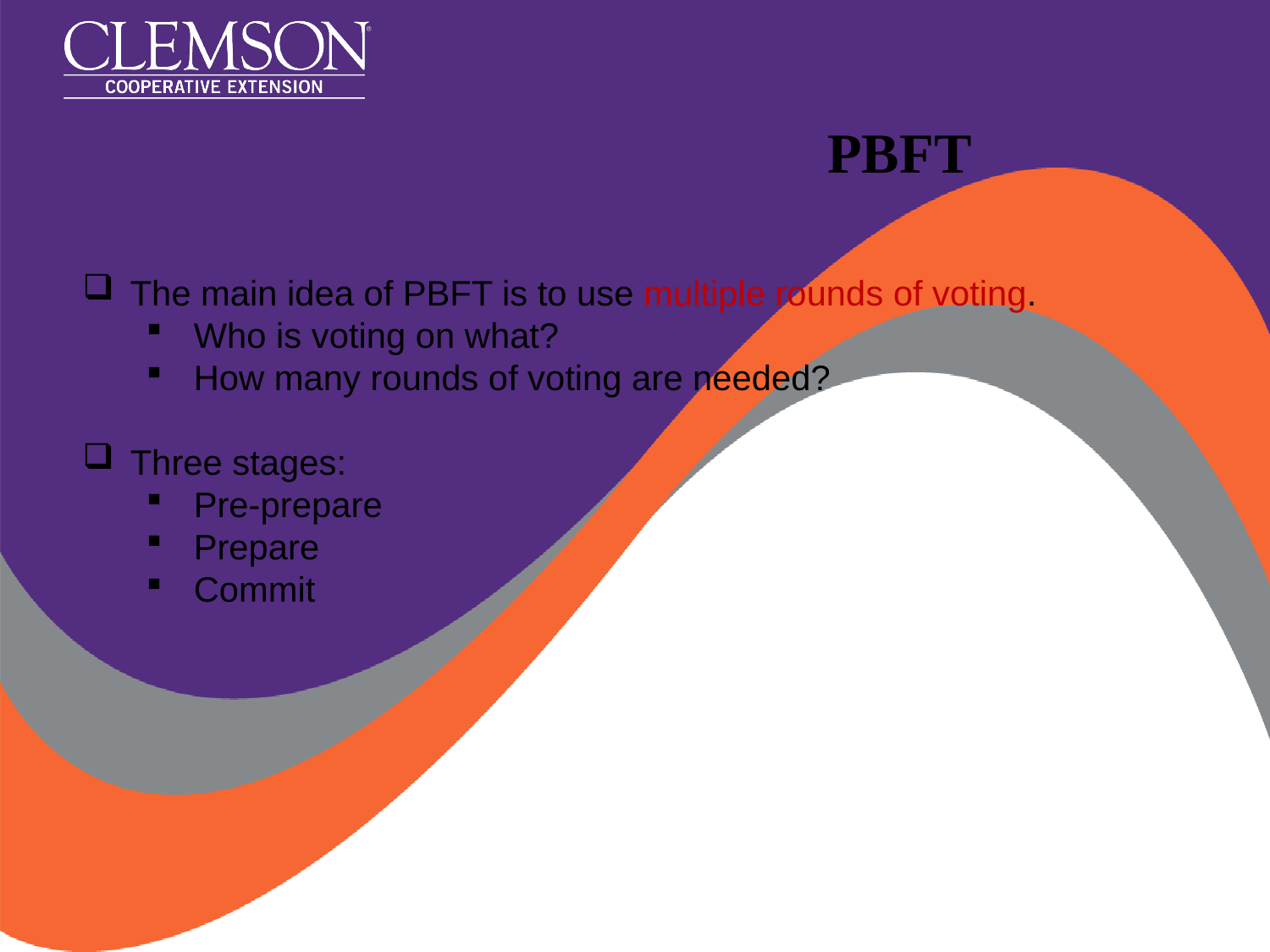

# PBFT
The main idea of PBFT is to use multiple rounds of voting.
Who is voting on what?
How many rounds of voting are needed?

Three stages:
Pre-prepare
Prepare
Commit